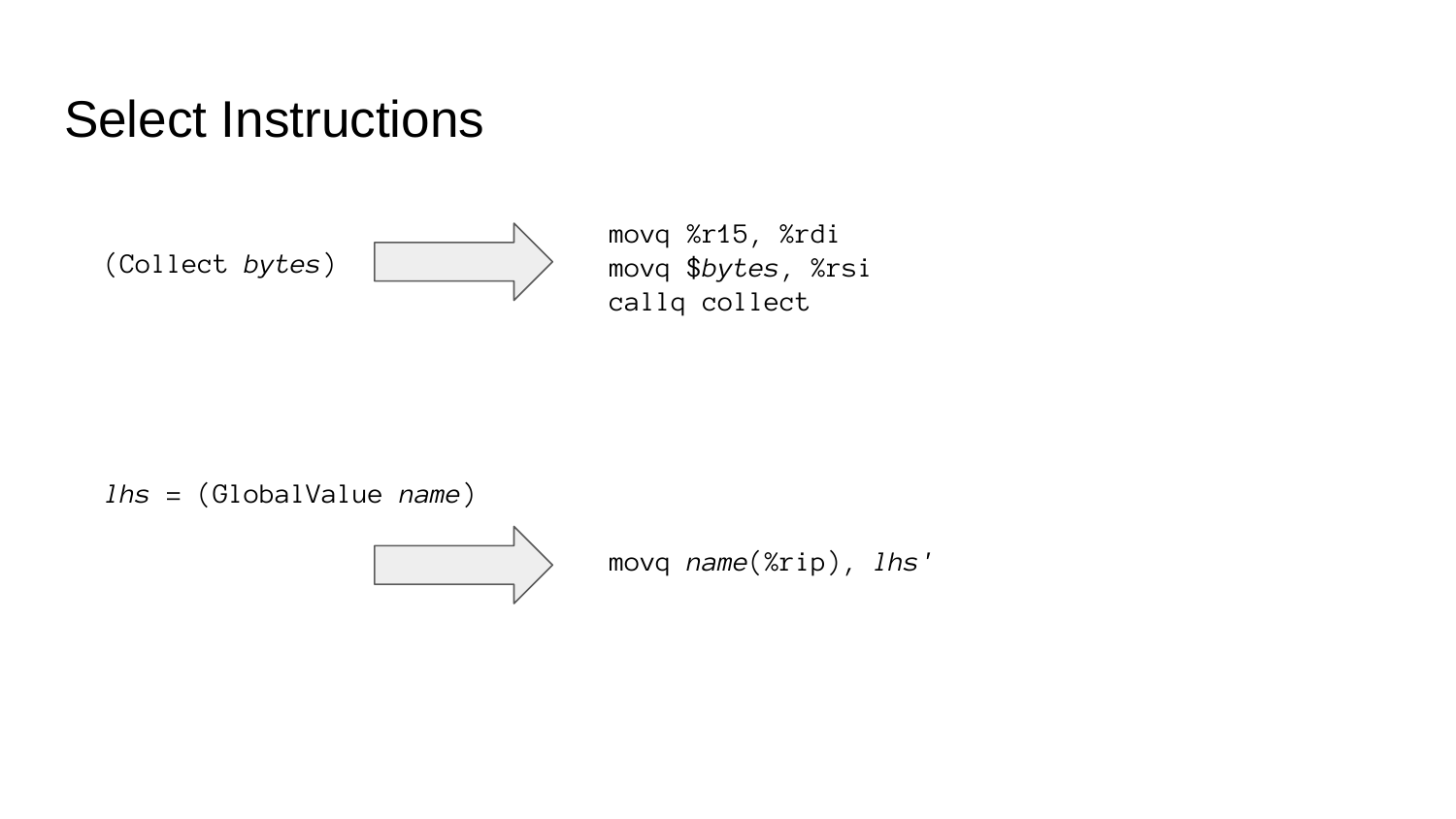

# Select Instructions
movq %r15, %rdi
movq $bytes, %rsi
callq collect

(Collect bytes)
lhs = (GlobalValue name)

movq name(%rip), lhs'